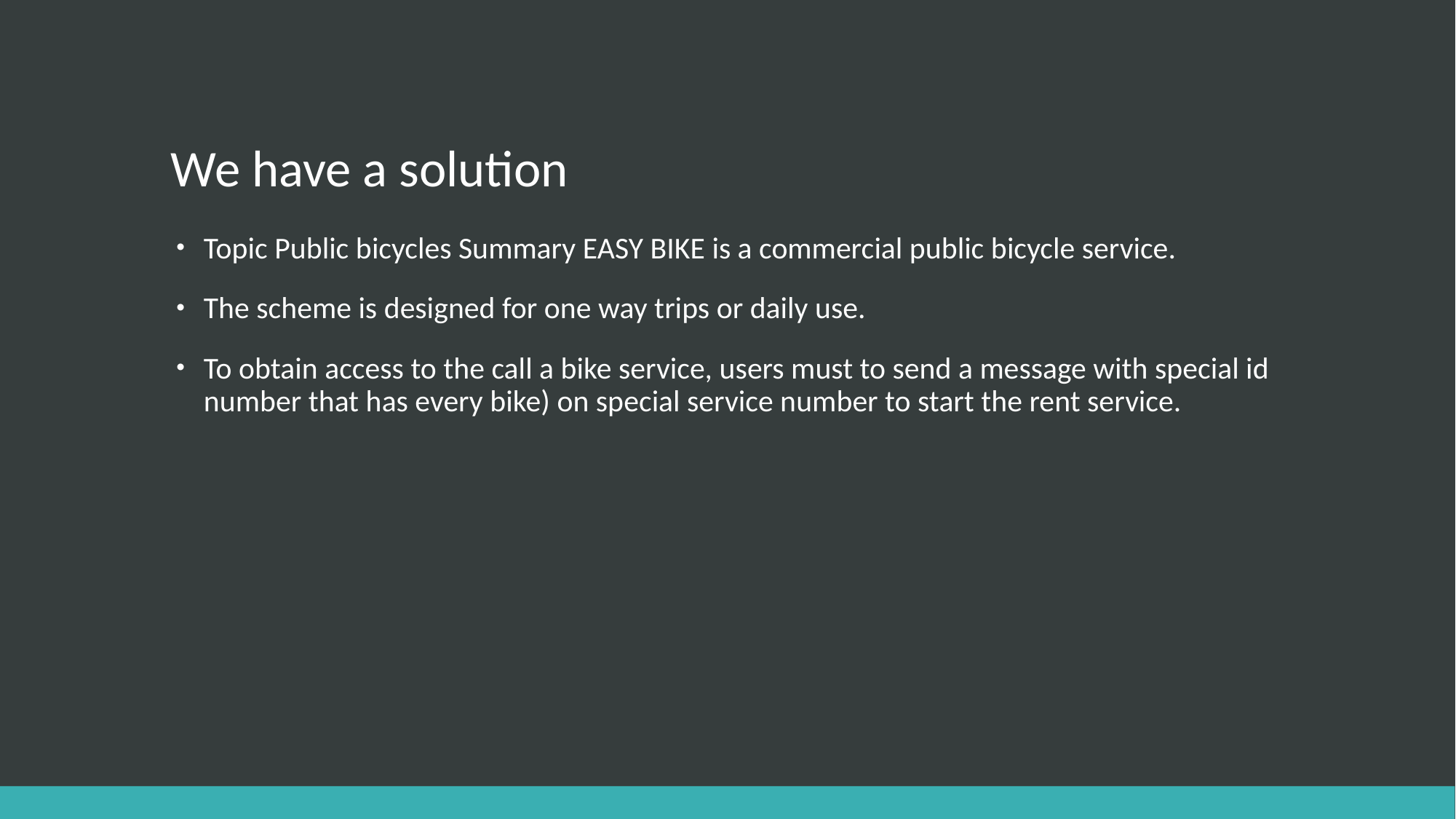

# We have a solution
Topic Public bicycles Summary EASY BIKE is a commercial public bicycle service.
The scheme is designed for one way trips or daily use.
To obtain access to the call a bike service, users must to send a message with special id number that has every bike) on special service number to start the rent service.